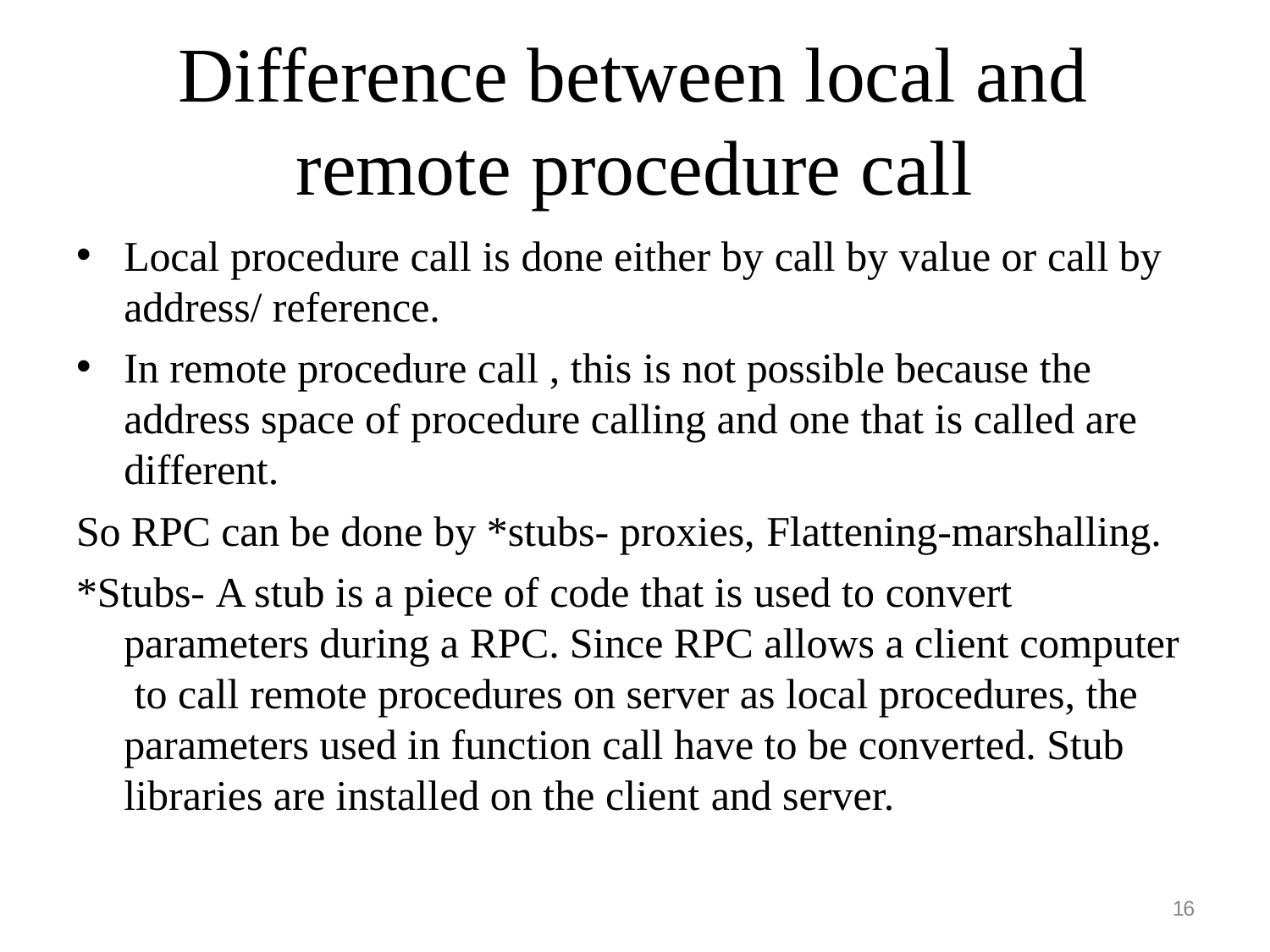

Difference between local and  remote procedure call
•
Local procedure call is done either by call by value or call by  address/ reference.
In remote procedure call , this is not possible because the  address space of procedure calling and one that is called are  different.
•
So RPC can be done by *stubs- proxies, Flattening-marshalling.
*Stubs- A stub is a piece of code that is used to convert  parameters during a RPC. Since RPC allows a client computer  to call remote procedures on server as local procedures, the  parameters used in function call have to be converted. Stub  libraries are installed on the client and server.
16